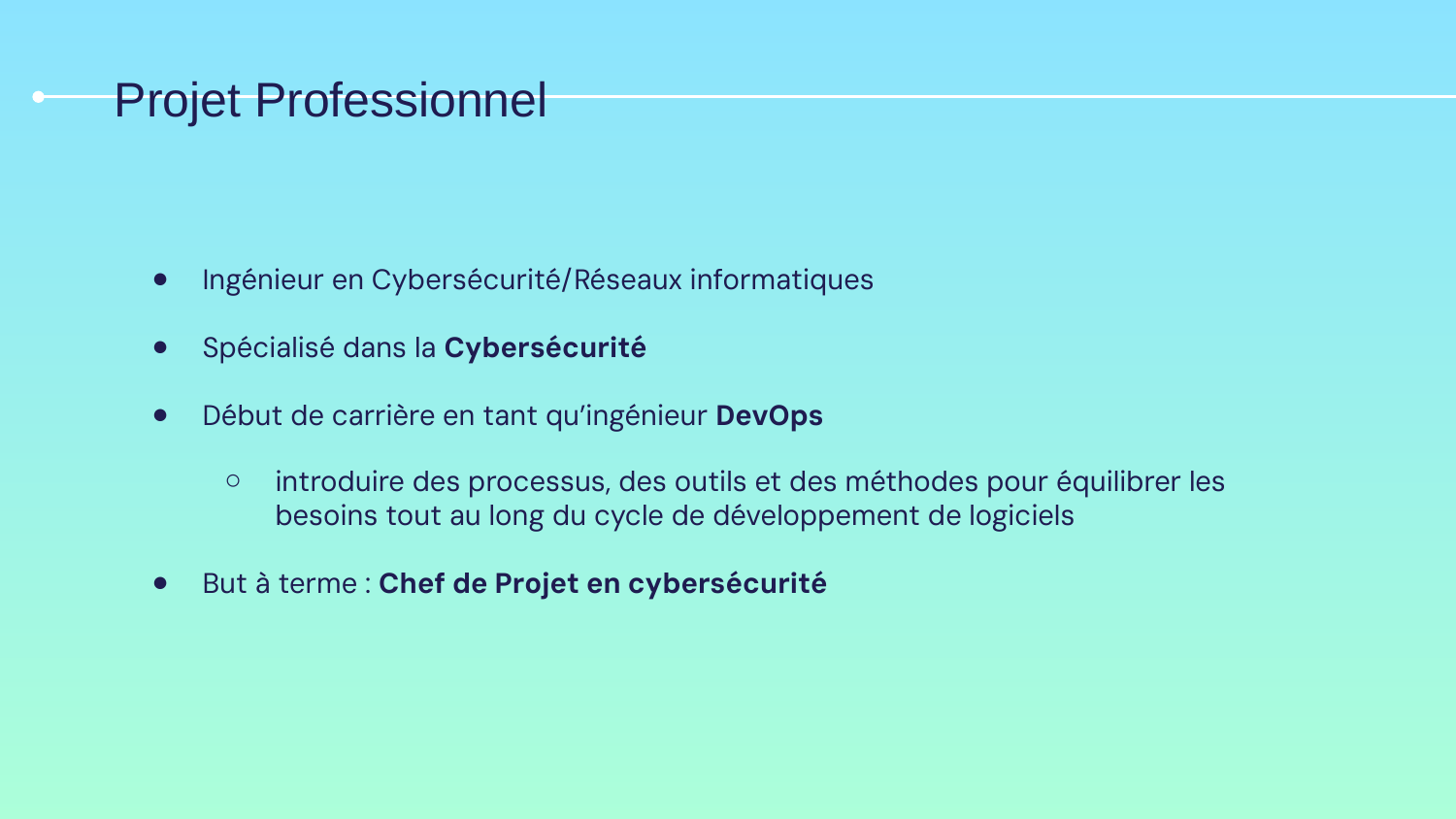

# Projet Professionnel
Ingénieur en Cybersécurité/Réseaux informatiques
Spécialisé dans la Cybersécurité
Début de carrière en tant qu’ingénieur DevOps
introduire des processus, des outils et des méthodes pour équilibrer les besoins tout au long du cycle de développement de logiciels
But à terme : Chef de Projet en cybersécurité